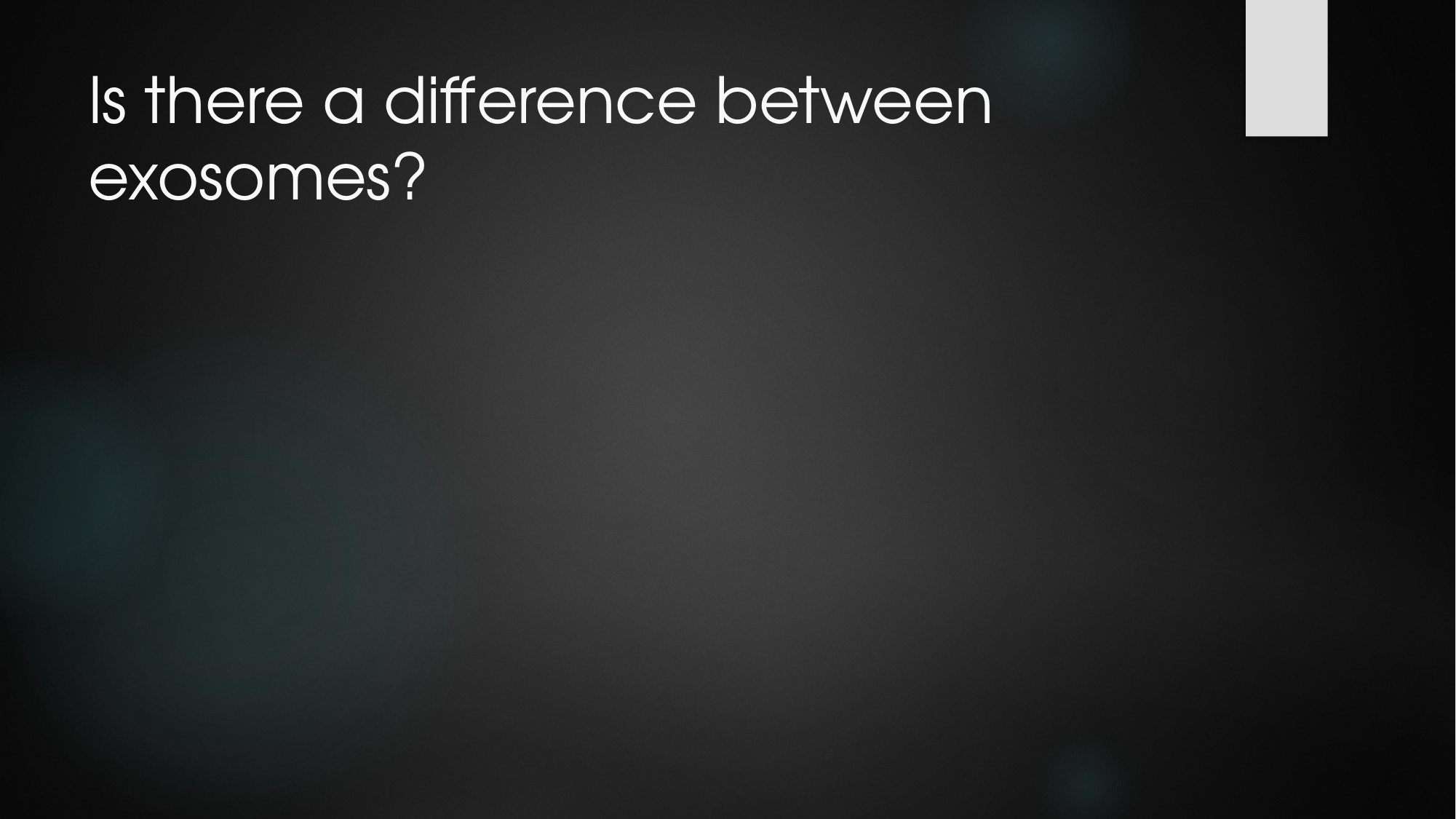

# Is there a difference between exosomes?